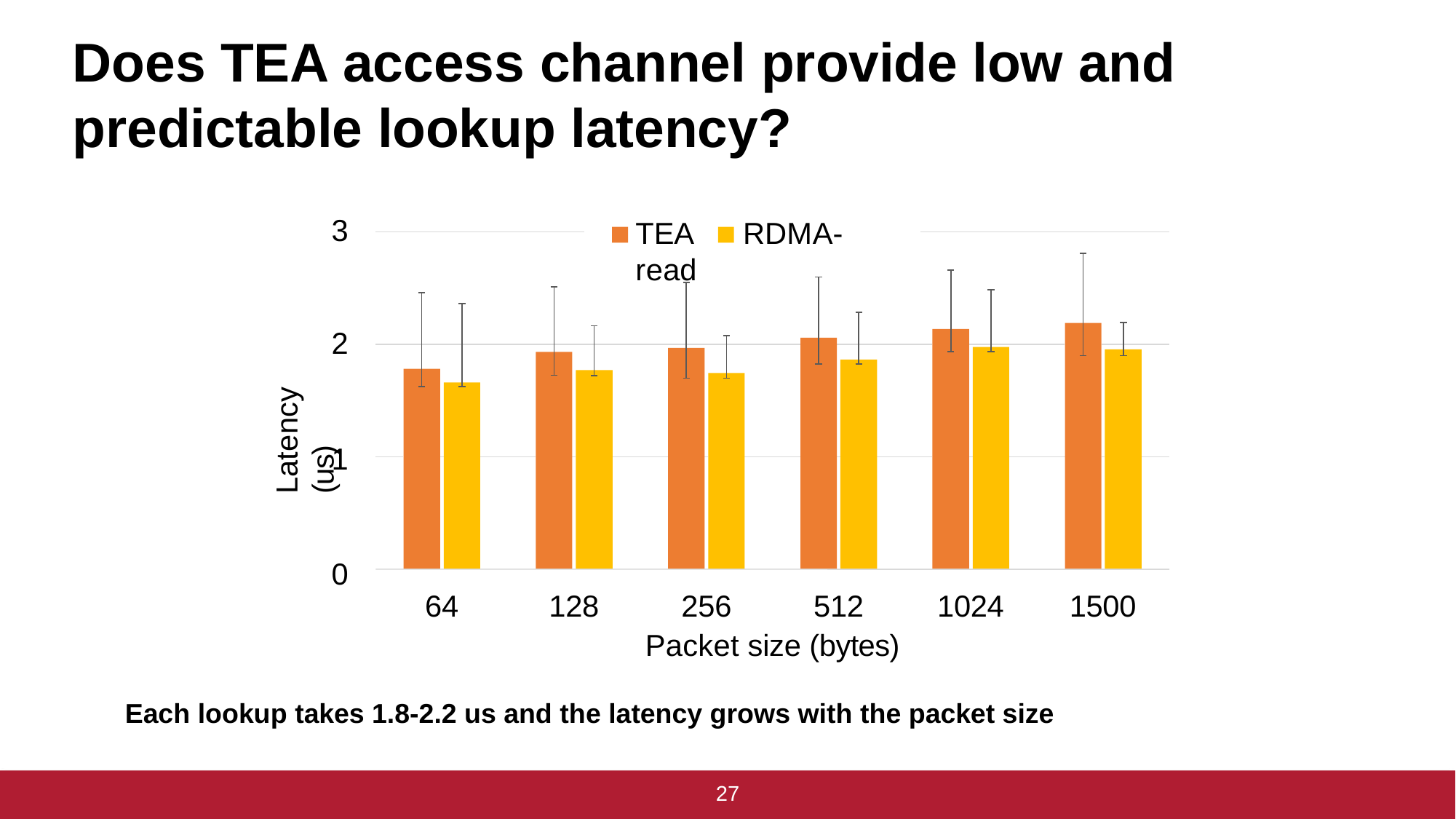

# Does TEA access channel provide low and predictable lookup latency?
3
TEA	RDMA-read

2

1

0
Latency (us)
256	512
Packet size (bytes)
64
128
1024
1500
Each lookup takes 1.8-2.2 us and the latency grows with the packet size
27